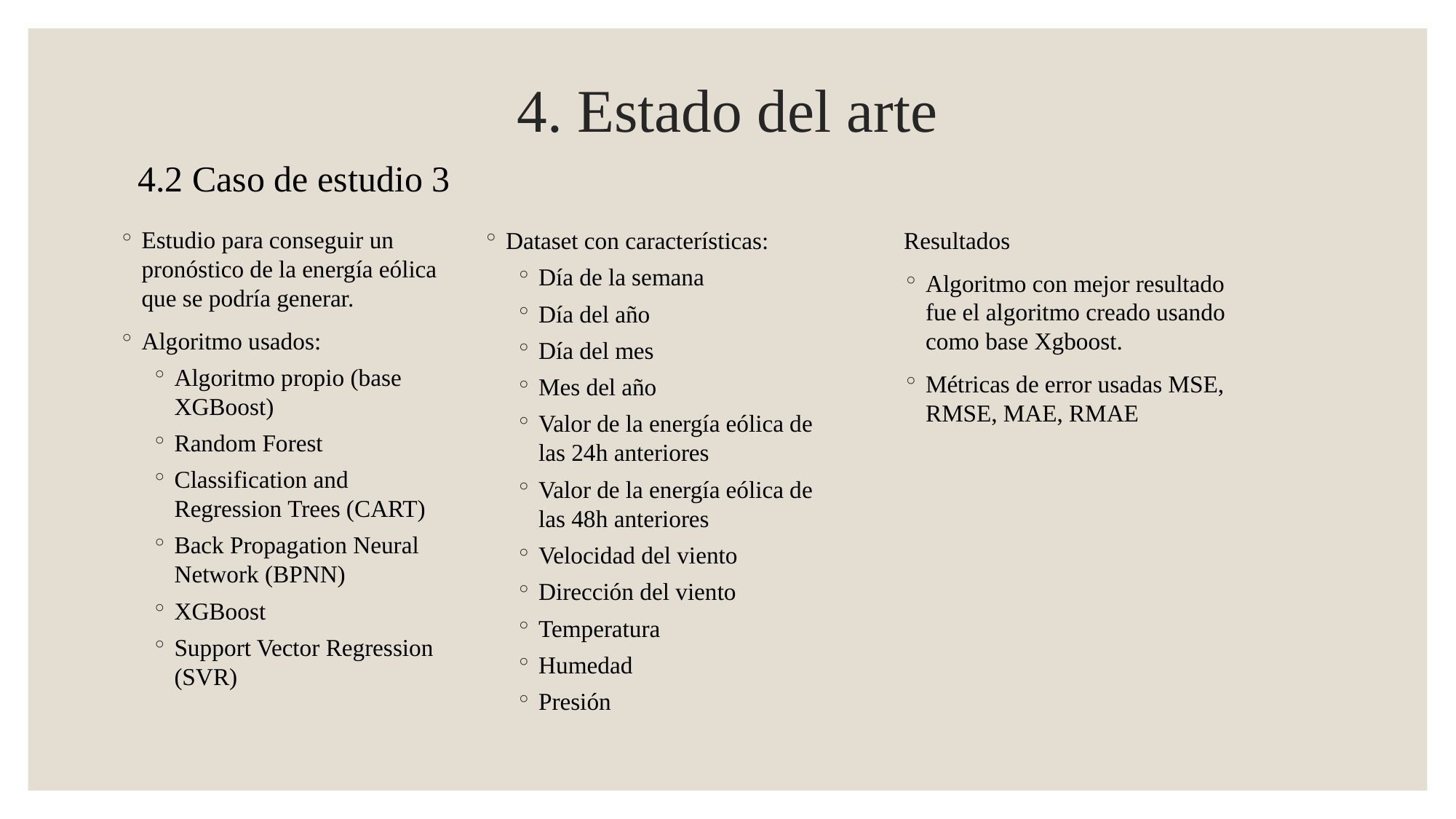

# 4. Estado del arte

4.2 Caso de estudio 3

Estudio para conseguir un pronóstico de la energía eólica que se podría generar.
Algoritmo usados:
Algoritmo propio (base XGBoost)
Random Forest
Classification and Regression Trees (CART)
Back Propagation Neural Network (BPNN)
XGBoost
Support Vector Regression (SVR)
Dataset con características:
Día de la semana
Día del año
Día del mes
Mes del año
Valor de la energía eólica de las 24h anteriores
Valor de la energía eólica de las 48h anteriores
Velocidad del viento
Dirección del viento
Temperatura
Humedad
Presión
Resultados
Algoritmo con mejor resultado fue el algoritmo creado usando como base Xgboost.
Métricas de error usadas MSE, RMSE, MAE, RMAE